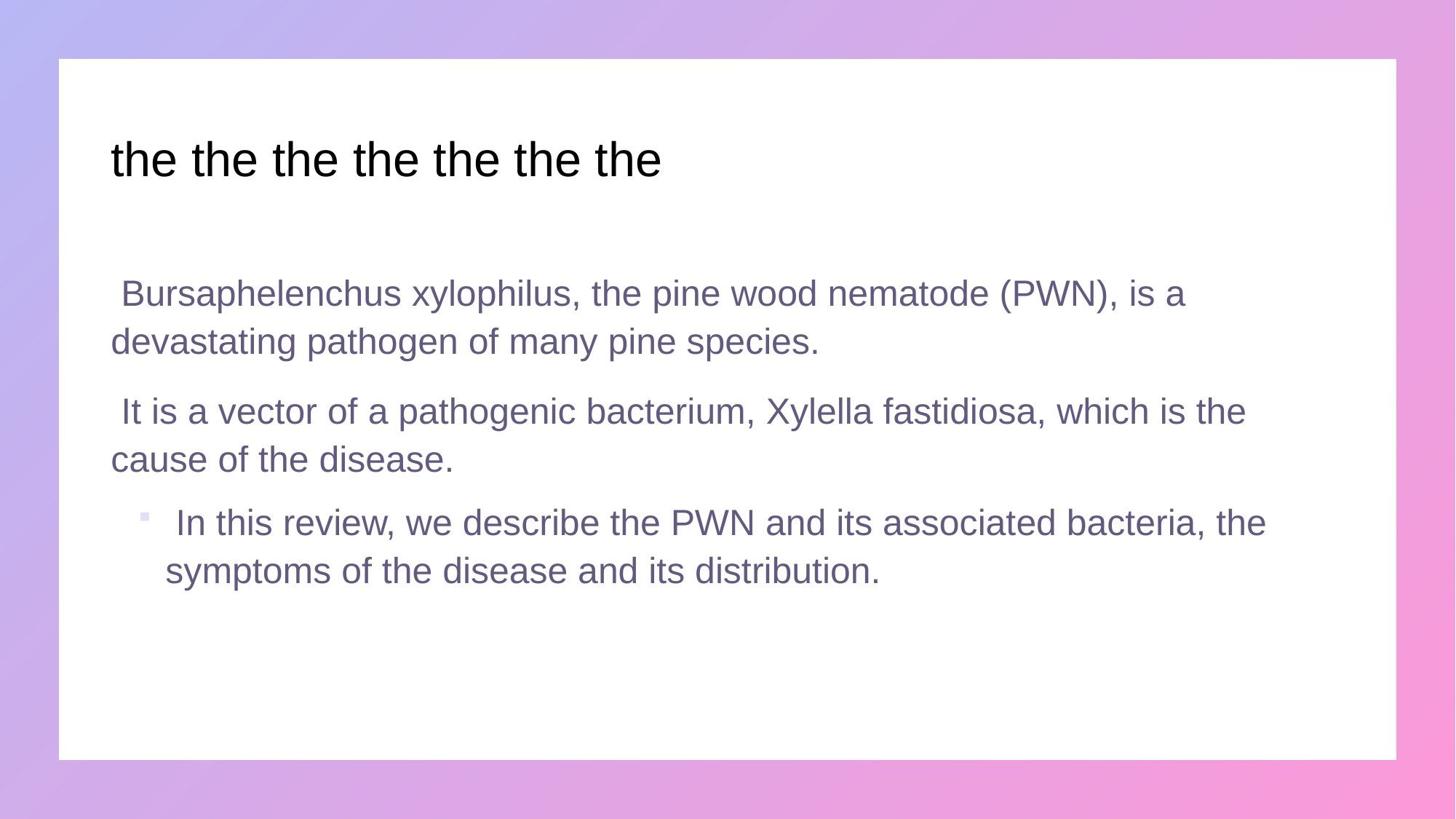

# the the the the the the the
 Bursaphelenchus xylophilus, the pine wood nematode (PWN), is a devastating pathogen of many pine species.
 It is a vector of a pathogenic bacterium, Xylella fastidiosa, which is the cause of the disease.
 In this review, we describe the PWN and its associated bacteria, the symptoms of the disease and its distribution.